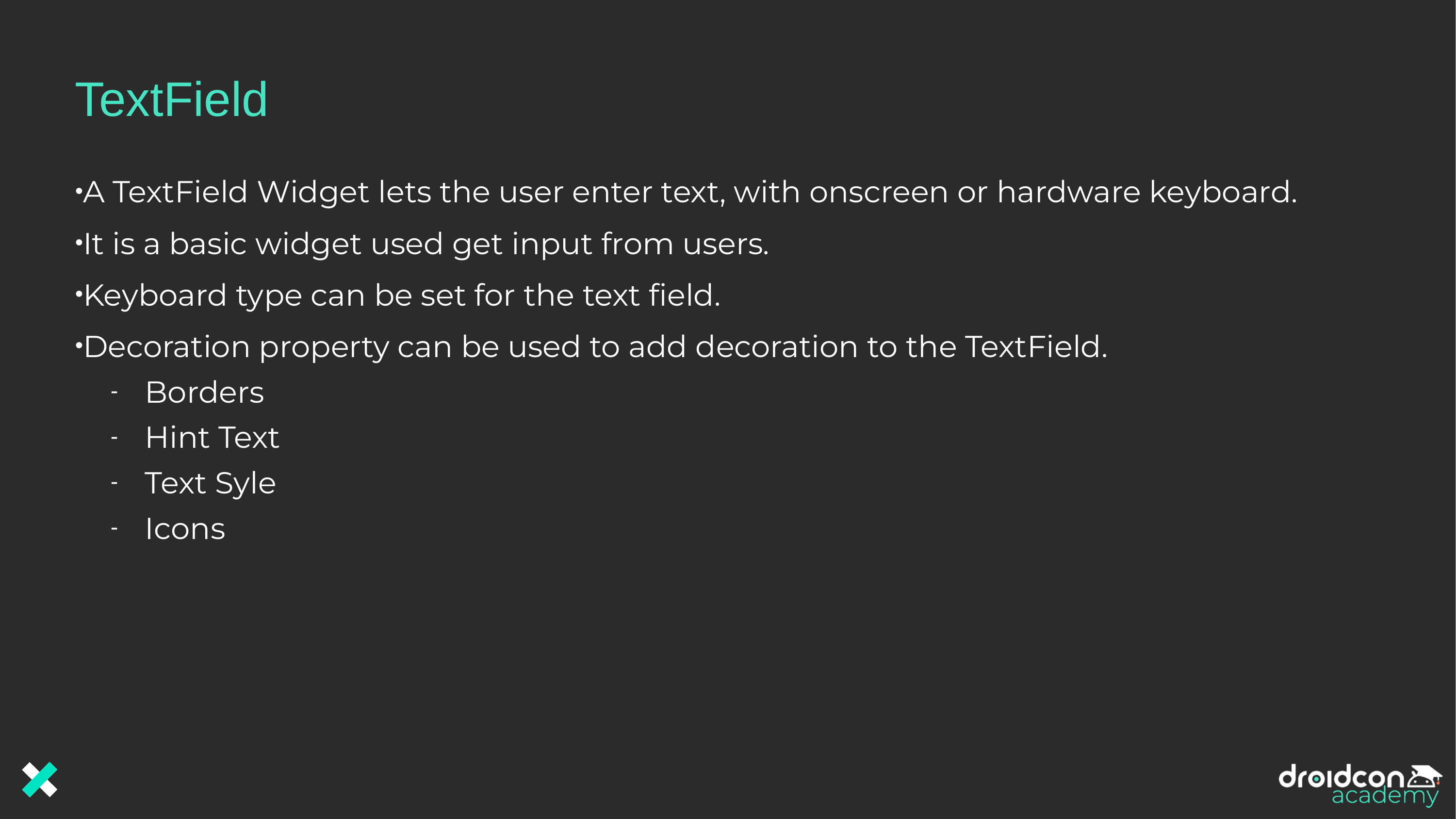

# TextField
A TextField Widget lets the user enter text, with onscreen or hardware keyboard.
It is a basic widget used get input from users.
Keyboard type can be set for the text field.
Decoration property can be used to add decoration to the TextField.
Borders
Hint Text
Text Syle
Icons